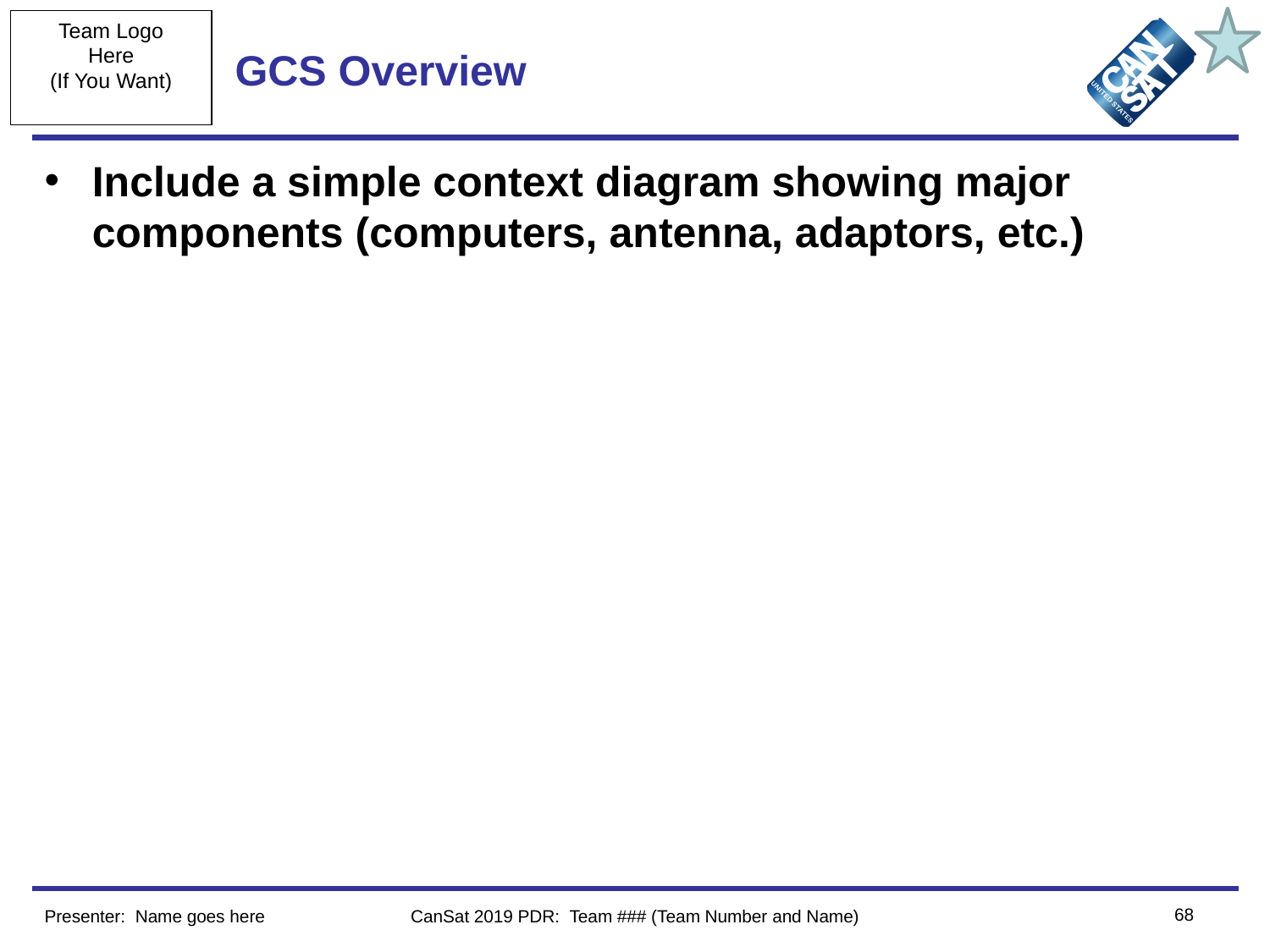

# GCS Overview
Include a simple context diagram showing major components (computers, antenna, adaptors, etc.)

68
Presenter:  Name goes here
CanSat 2019 PDR:  Team ### (Team Number and Name)